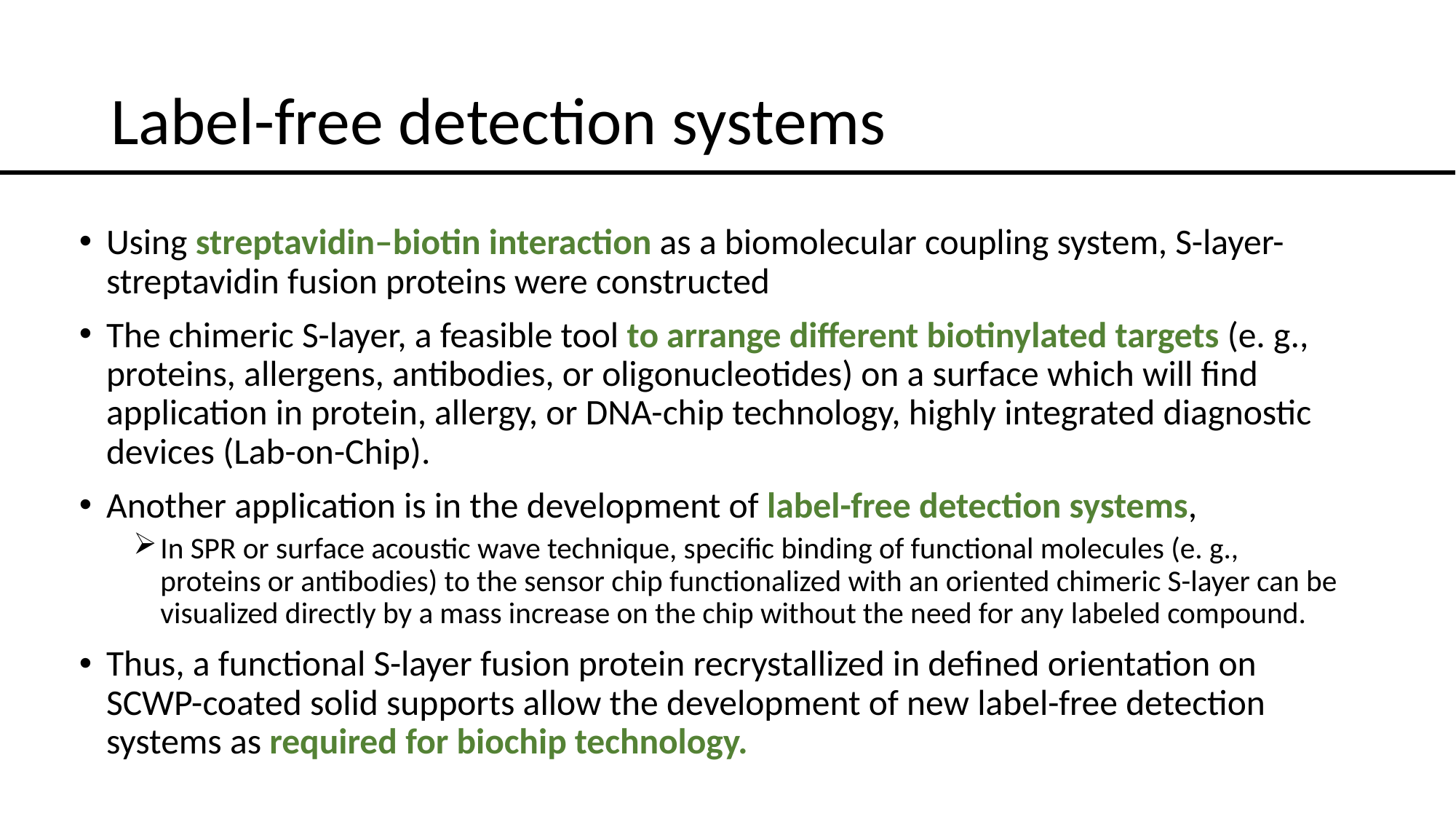

# Label-free detection systems
Using streptavidin–biotin interaction as a biomolecular coupling system, S-layer-streptavidin fusion proteins were constructed
The chimeric S-layer, a feasible tool to arrange different biotinylated targets (e. g., proteins, allergens, antibodies, or oligonucleotides) on a surface which will find application in protein, allergy, or DNA-chip technology, highly integrated diagnostic devices (Lab-on-Chip).
Another application is in the development of label-free detection systems,
In SPR or surface acoustic wave technique, specific binding of functional molecules (e. g., proteins or antibodies) to the sensor chip functionalized with an oriented chimeric S-layer can be visualized directly by a mass increase on the chip without the need for any labeled compound.
Thus, a functional S-layer fusion protein recrystallized in defined orientation on SCWP-coated solid supports allow the development of new label-free detection systems as required for biochip technology.